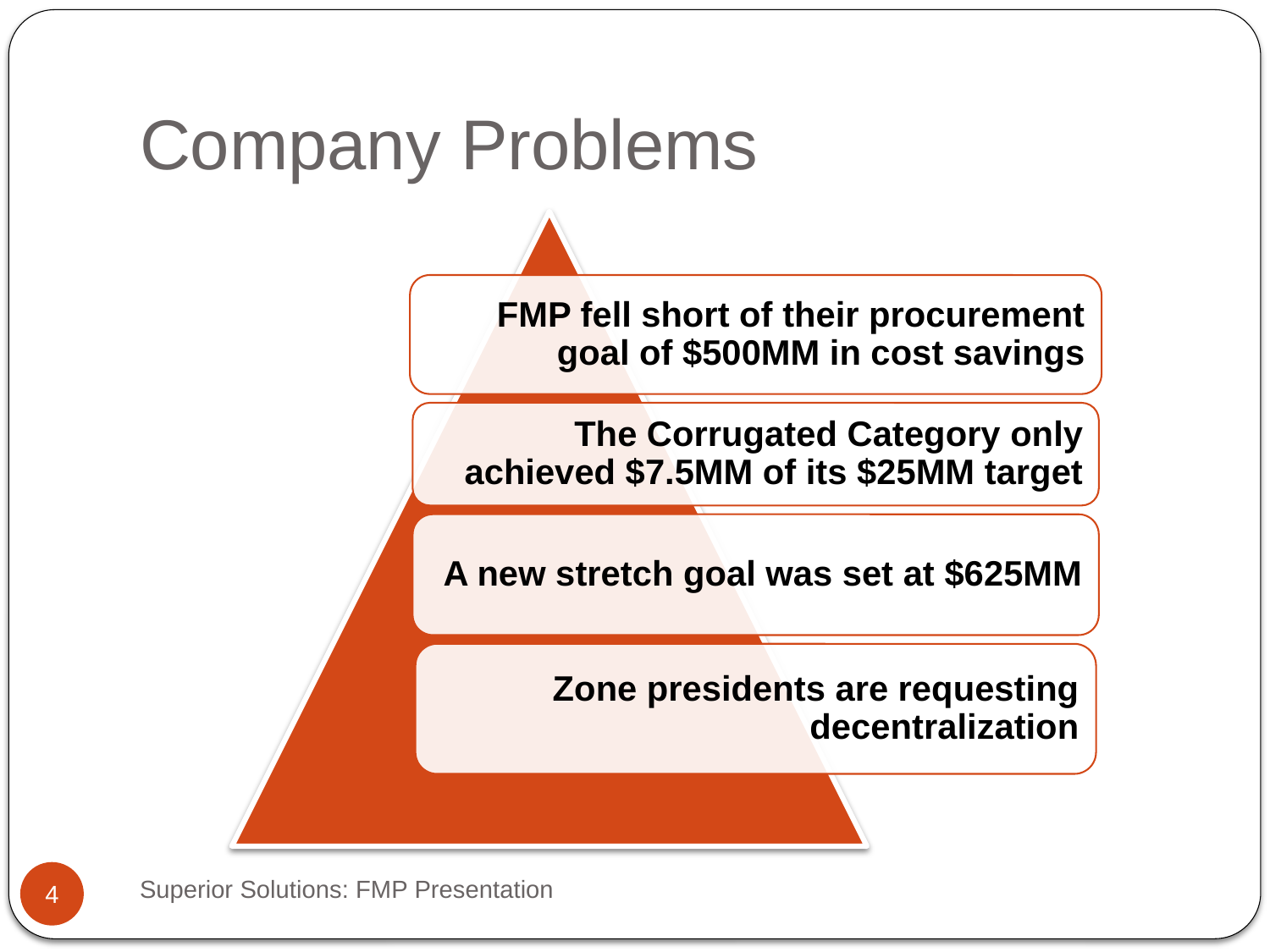

# Company Problems
FMP fell short of their procurement goal of $500MM in cost savings
The Corrugated Category only achieved $7.5MM of its $25MM target
A new stretch goal was set at $625MM
Zone presidents are requesting decentralization
Superior Solutions: FMP Presentation
4